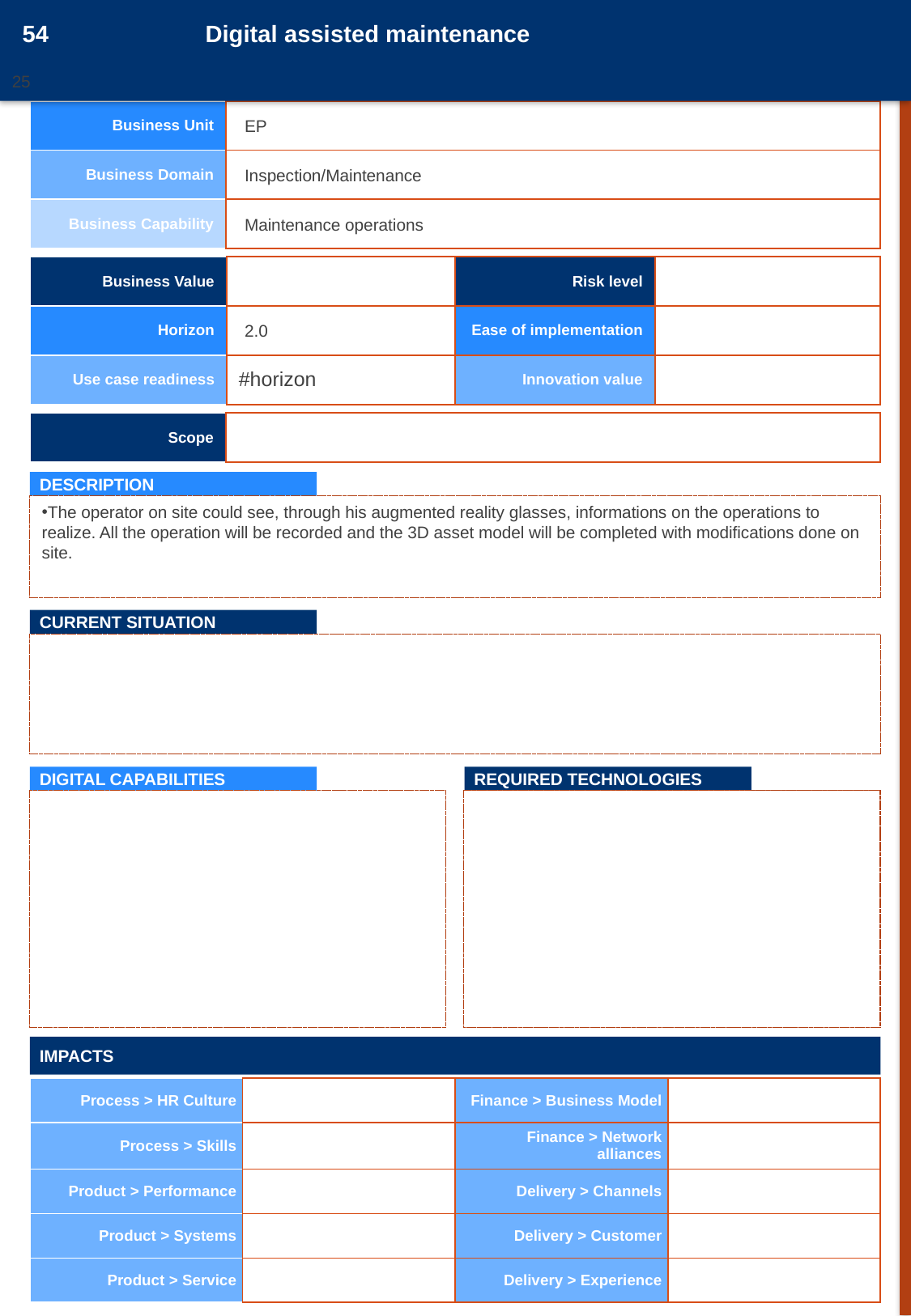

54
Digital assisted maintenance
25
20161050

| Business Unit |  |
| --- | --- |
| Business Domain |  |
| Business Capability |  |
EP
Inspection/Maintenance
Maintenance operations
| Business Value |  | Risk level |  |
| --- | --- | --- | --- |
| Horizon |  | Ease of implementation |  |
| Use case readiness | #horizon | Innovation value |  |

2.0

| Scope |  |
| --- | --- |

DESCRIPTION
The operator on site could see, through his augmented reality glasses, informations on the operations to realize. All the operation will be recorded and the 3D asset model will be completed with modifications done on site.
CURRENT SITUATION

DIGITAL CAPABILITIES
REQUIRED TECHNOLOGIES

IMPACTS

| Process > HR Culture |  | Finance > Business Model |  |
| --- | --- | --- | --- |
| Process > Skills |  | Finance > Network alliances |  |
| Product > Performance |  | Delivery > Channels |  |
| Product > Systems |  | Delivery > Customer |  |
| Product > Service |  | Delivery > Experience |  |